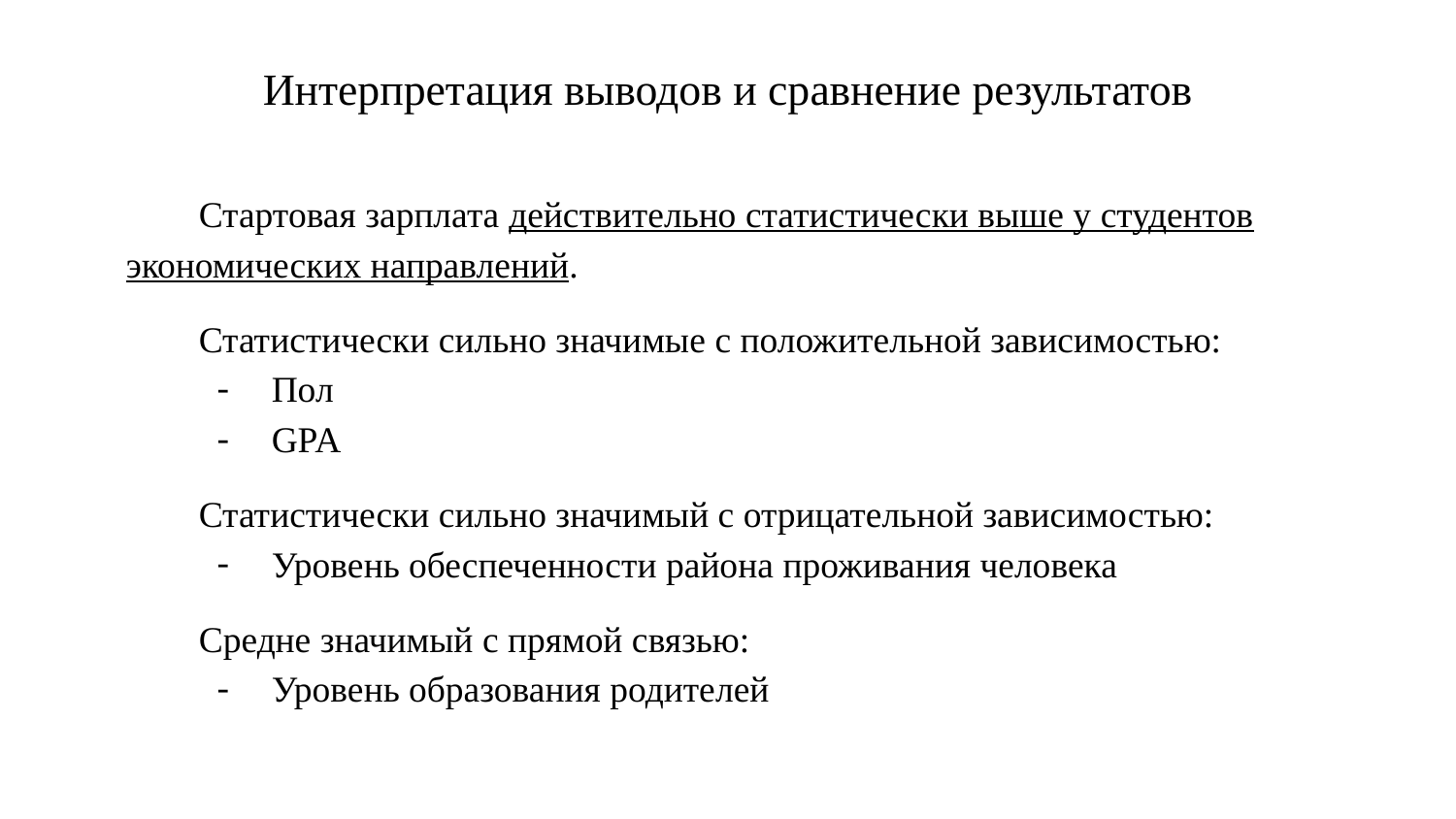

# Интерпретация выводов и сравнение результатов
Стартовая зарплата действительно статистически выше у студентов экономических направлений.
Статистически сильно значимые с положительной зависимостью:
Пол
GPA
Статистически сильно значимый с отрицательной зависимостью:
Уровень обеспеченности района проживания человека
Средне значимый с прямой связью:
Уровень образования родителей